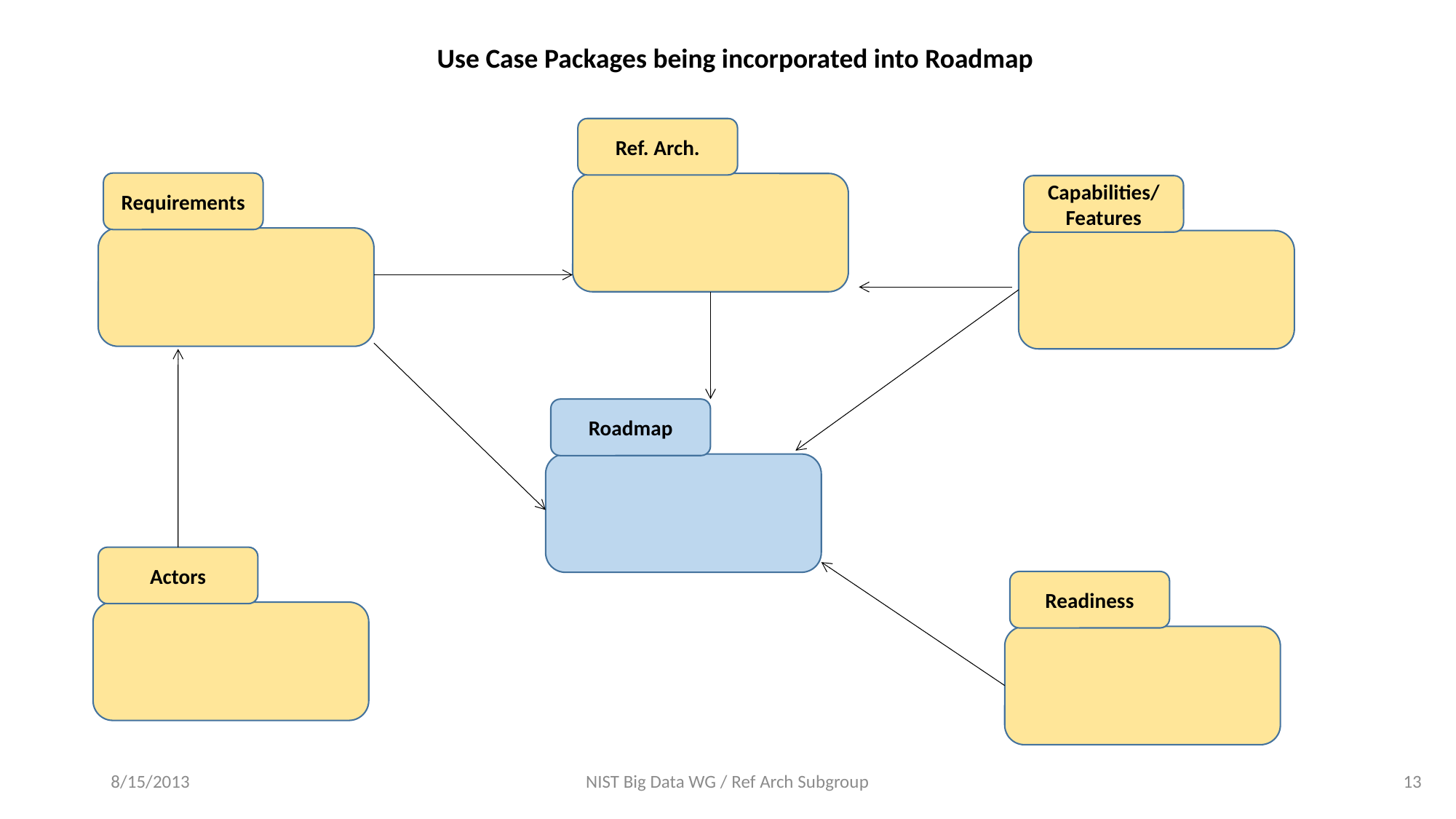

Use Case Packages being incorporated into Roadmap
Ref. Arch.
Requirements

Capabilities/
Features

Roadmap

Actors
Readiness

8/15/2013
NIST Big Data WG / Ref Arch Subgroup
13